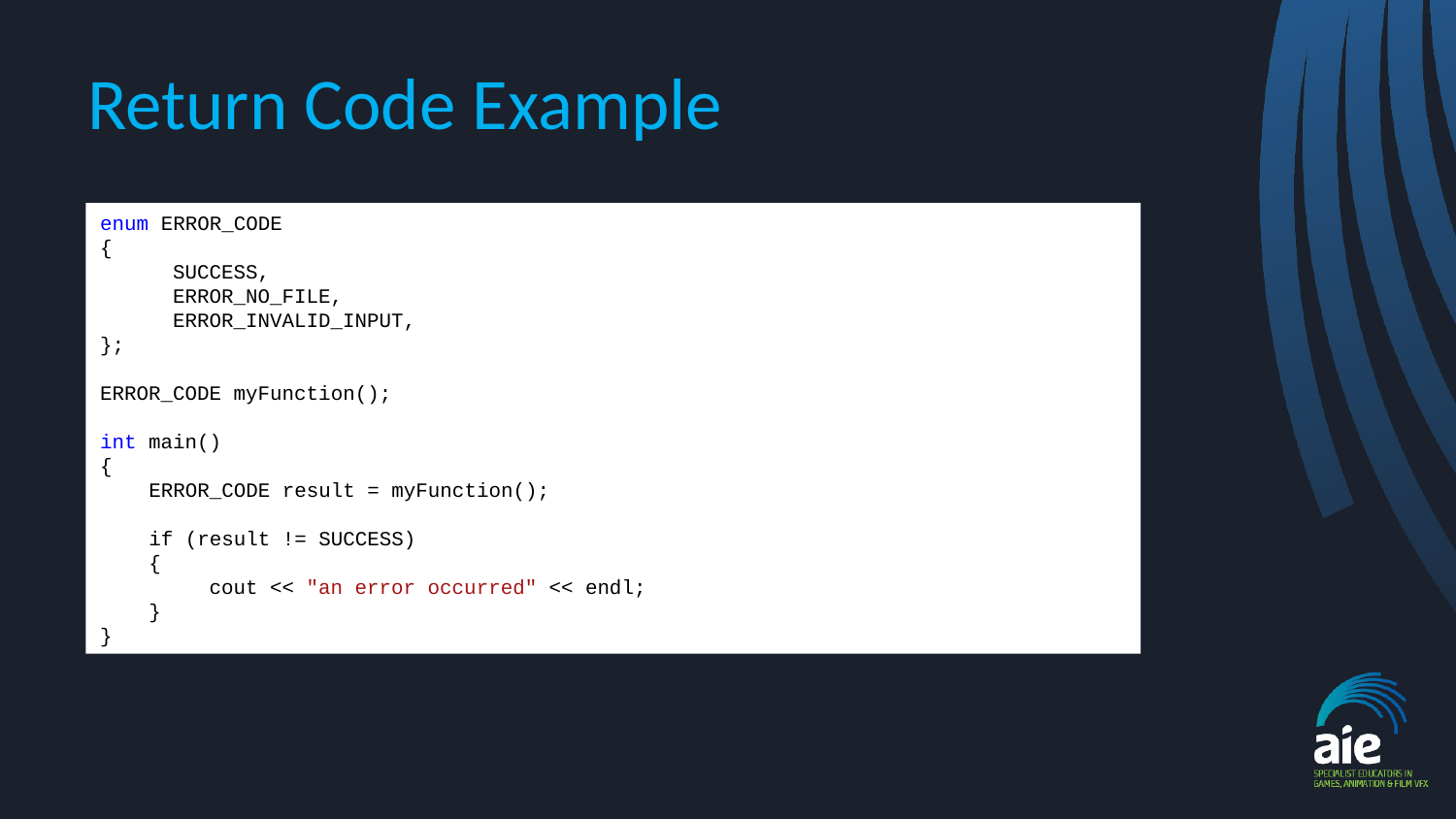

# Return Code Example
enum ERROR_CODE
{
      SUCCESS,
ERROR_NO_FILE,
ERROR_INVALID_INPUT,
};

ERROR_CODE myFunction();

int main()
{
    ERROR_CODE result = myFunction();

    if (result != SUCCESS)
    {
         cout << "an error occurred" << endl;
    }
}